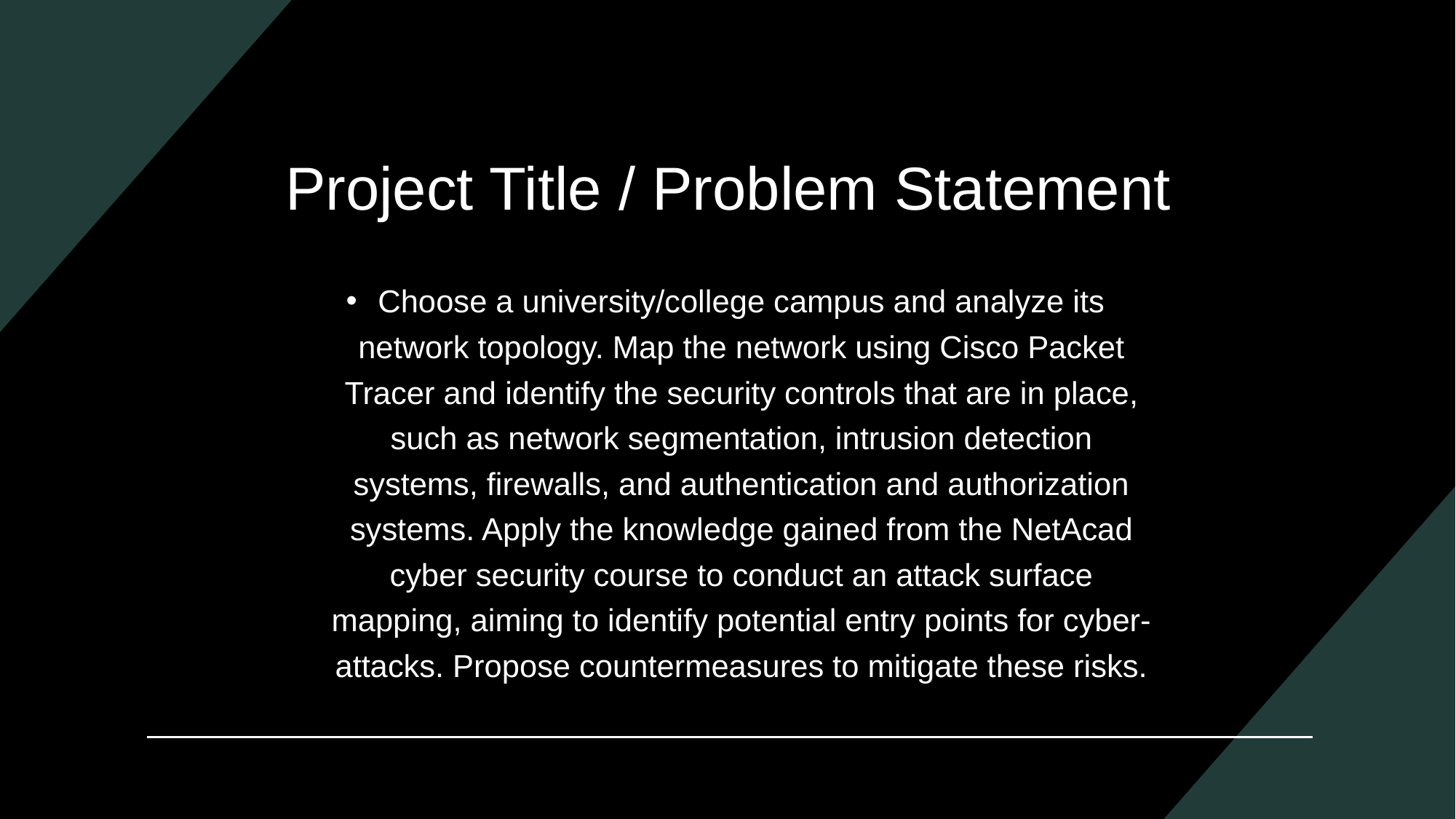

# Project Title / Problem Statement
Choose a university/college campus and analyze its network topology. Map the network using Cisco Packet Tracer and identify the security controls that are in place, such as network segmentation, intrusion detection systems, firewalls, and authentication and authorization systems. Apply the knowledge gained from the NetAcad cyber security course to conduct an attack surface mapping, aiming to identify potential entry points for cyber-attacks. Propose countermeasures to mitigate these risks.